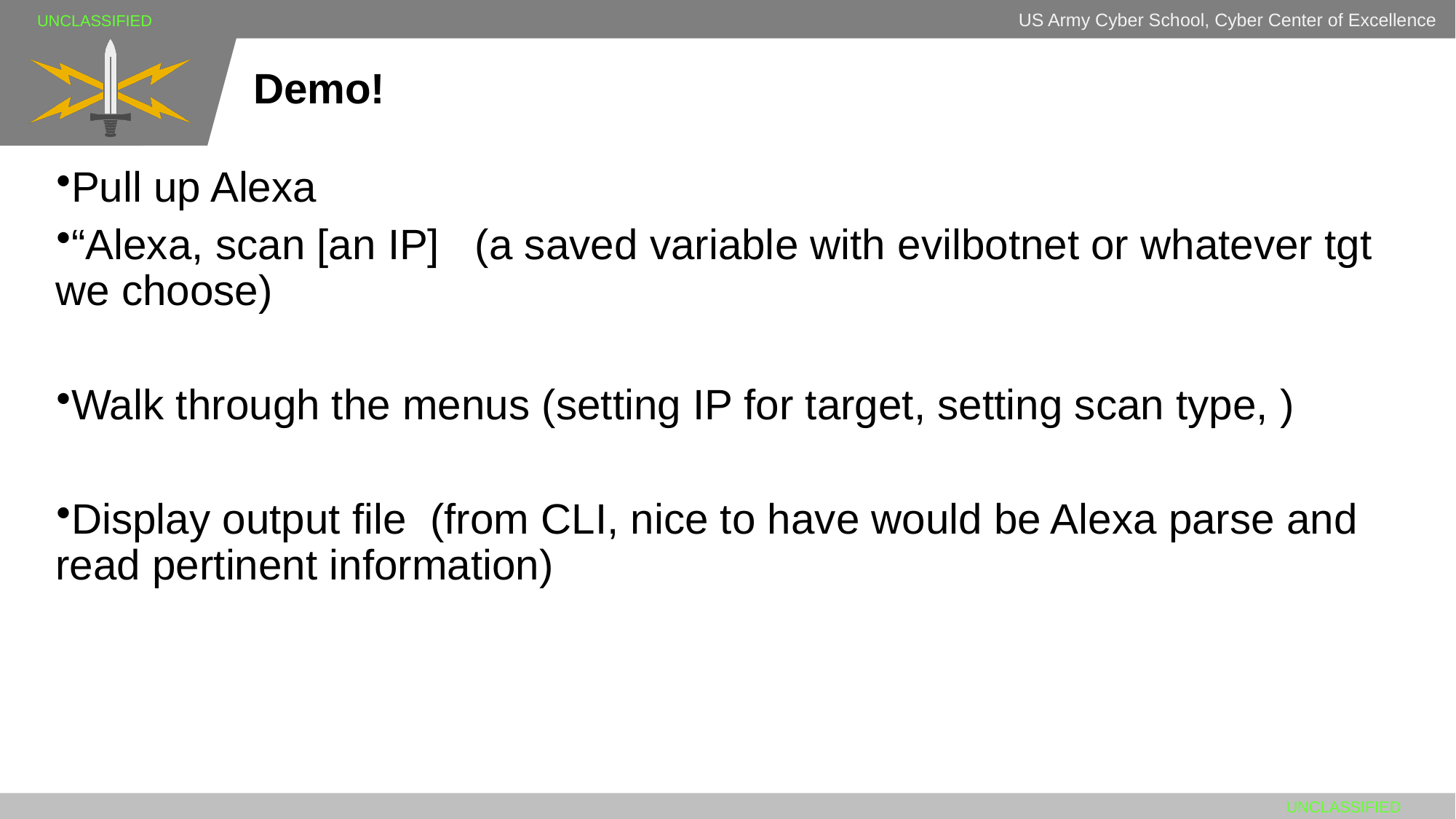

# Demo!
Pull up Alexa
“Alexa, scan [an IP]   (a saved variable with evilbotnet or whatever tgt we choose)

Walk through the menus (setting IP for target, setting scan type, )

Display output file  (from CLI, nice to have would be Alexa parse and read pertinent information)